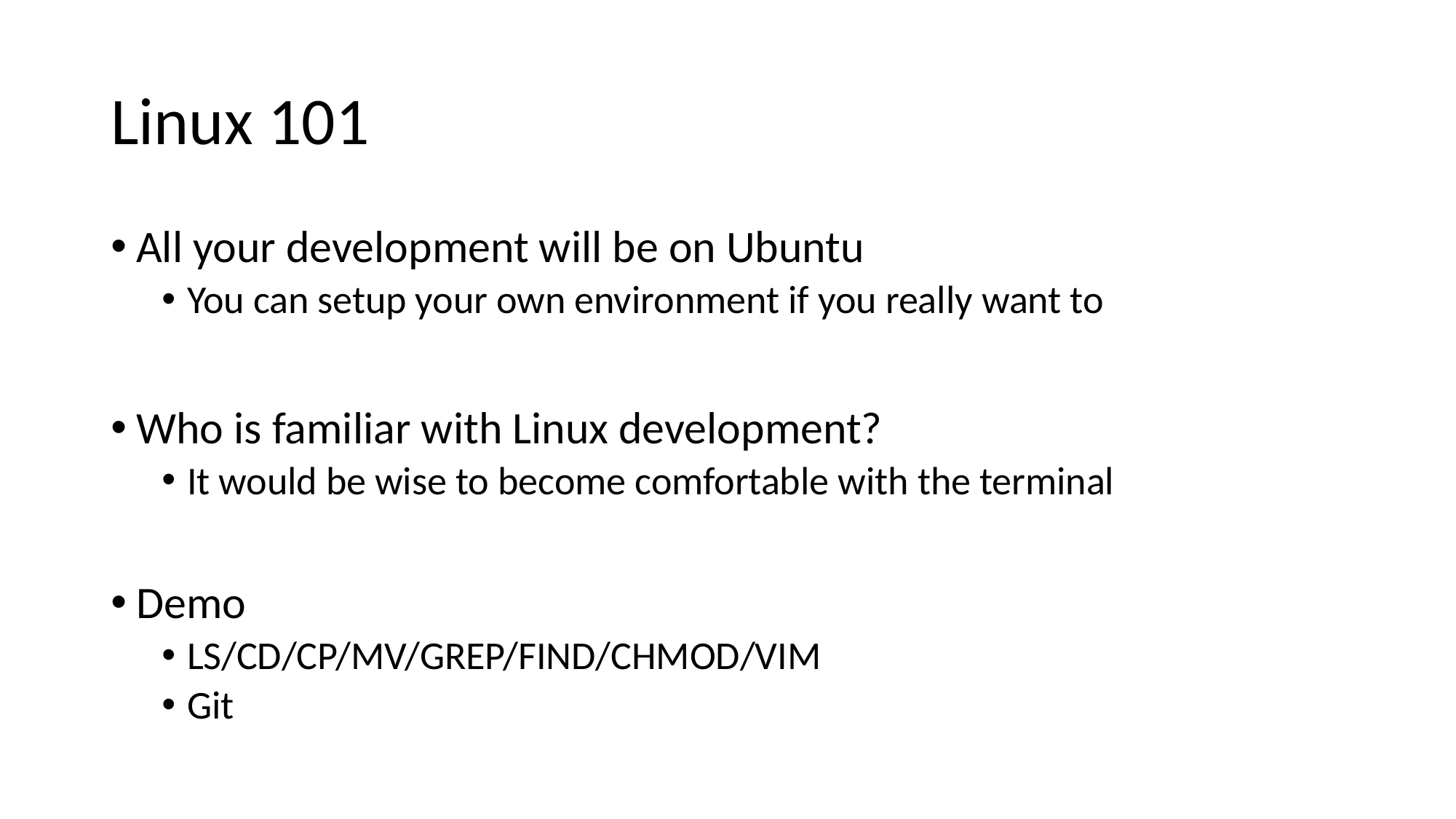

# Linux 101
All your development will be on Ubuntu
You can setup your own environment if you really want to

Who is familiar with Linux development?
It would be wise to become comfortable with the terminal

Demo
LS/CD/CP/MV/GREP/FIND/CHMOD/VIM
Git